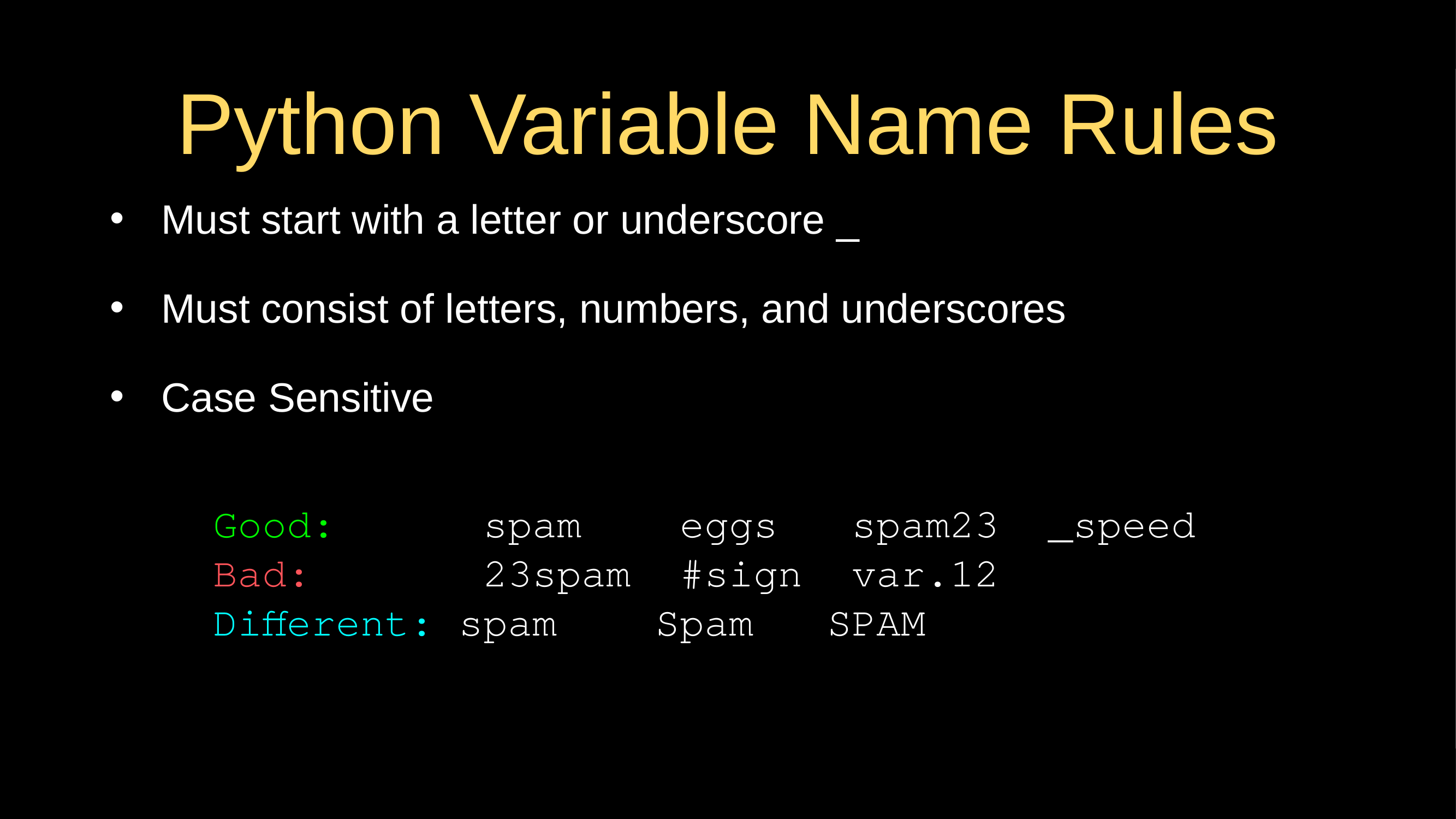

# Python Variable Name Rules
Must start with a letter or underscore _
Must consist of letters, numbers, and underscores
Case Sensitive
Good:      spam    eggs   spam23  _speed
Bad:       23spam  #sign  var.12
Different: spam    Spam   SPAM